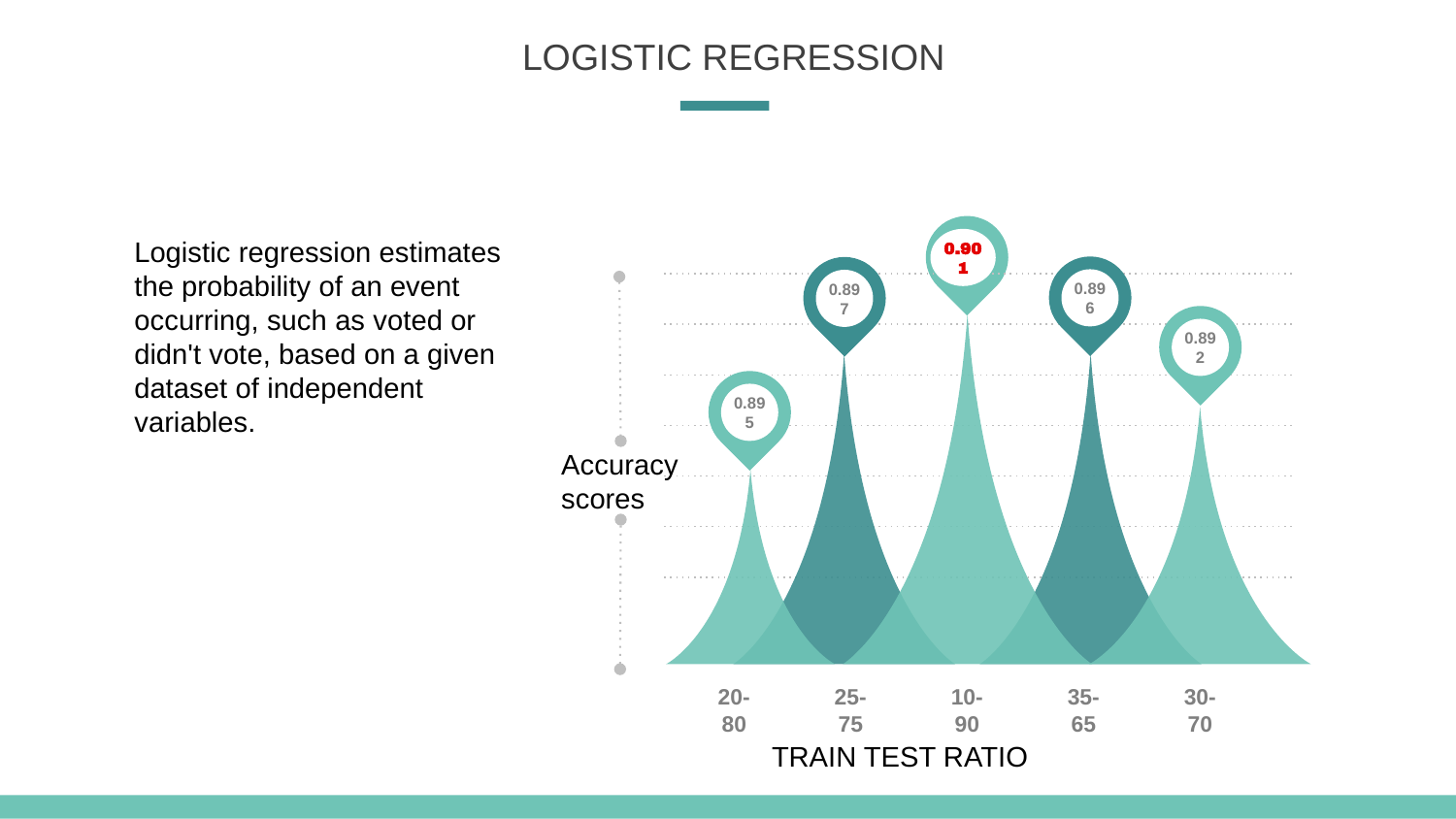

LOGISTIC REGRESSION

Logistic regression estimates the probability of an event occurring, such as voted or didn't vote, based on a given dataset of independent variables.
0.901

0.896

0.897

0.892

0.895

Accuracy
scores

20-80
25-75
10-90
35-65
30-70
TRAIN TEST RATIO